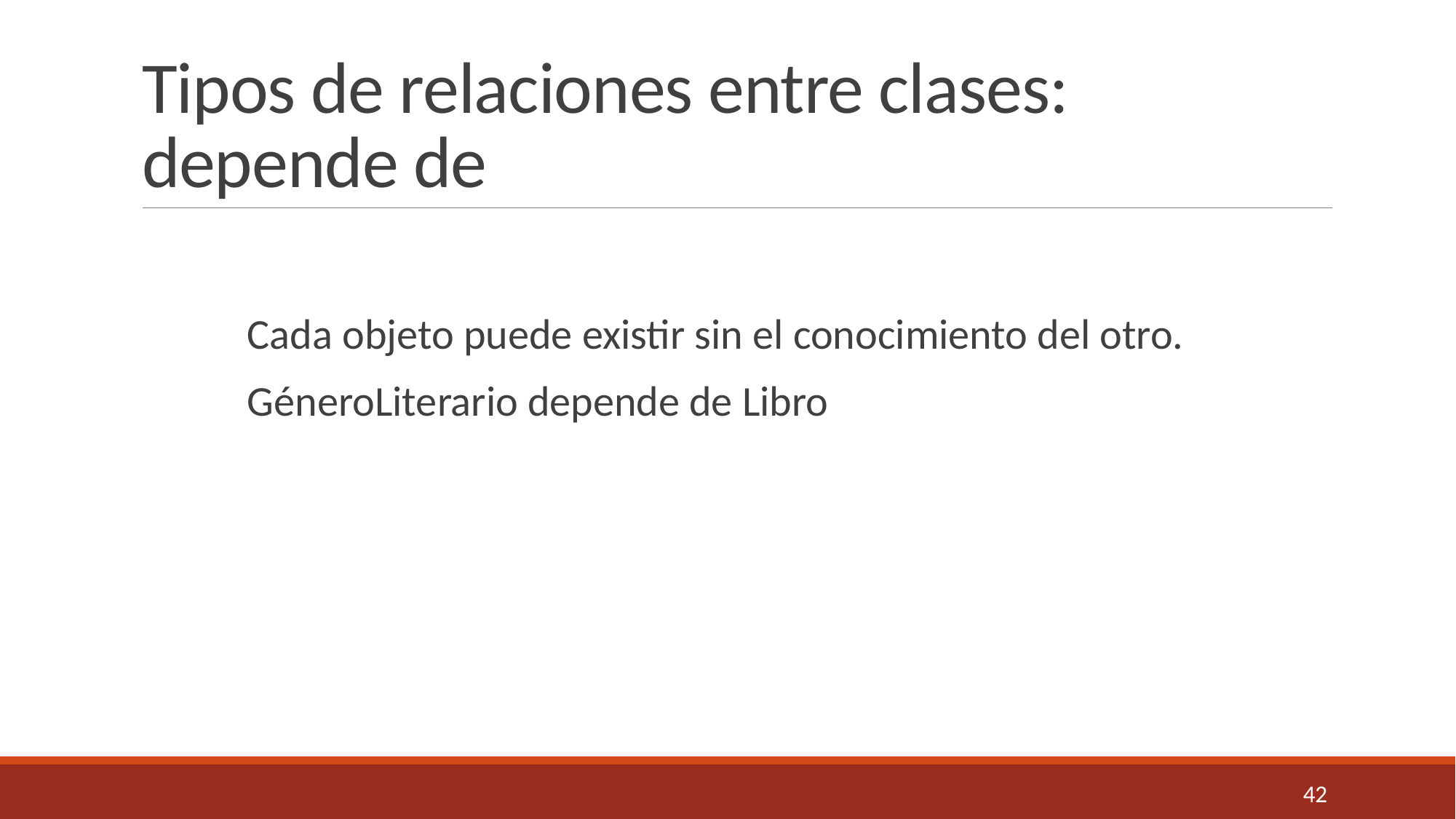

# Tipos de relaciones entre clases: depende de
Cada objeto puede existir sin el conocimiento del otro.
GéneroLiterario depende de Libro

42